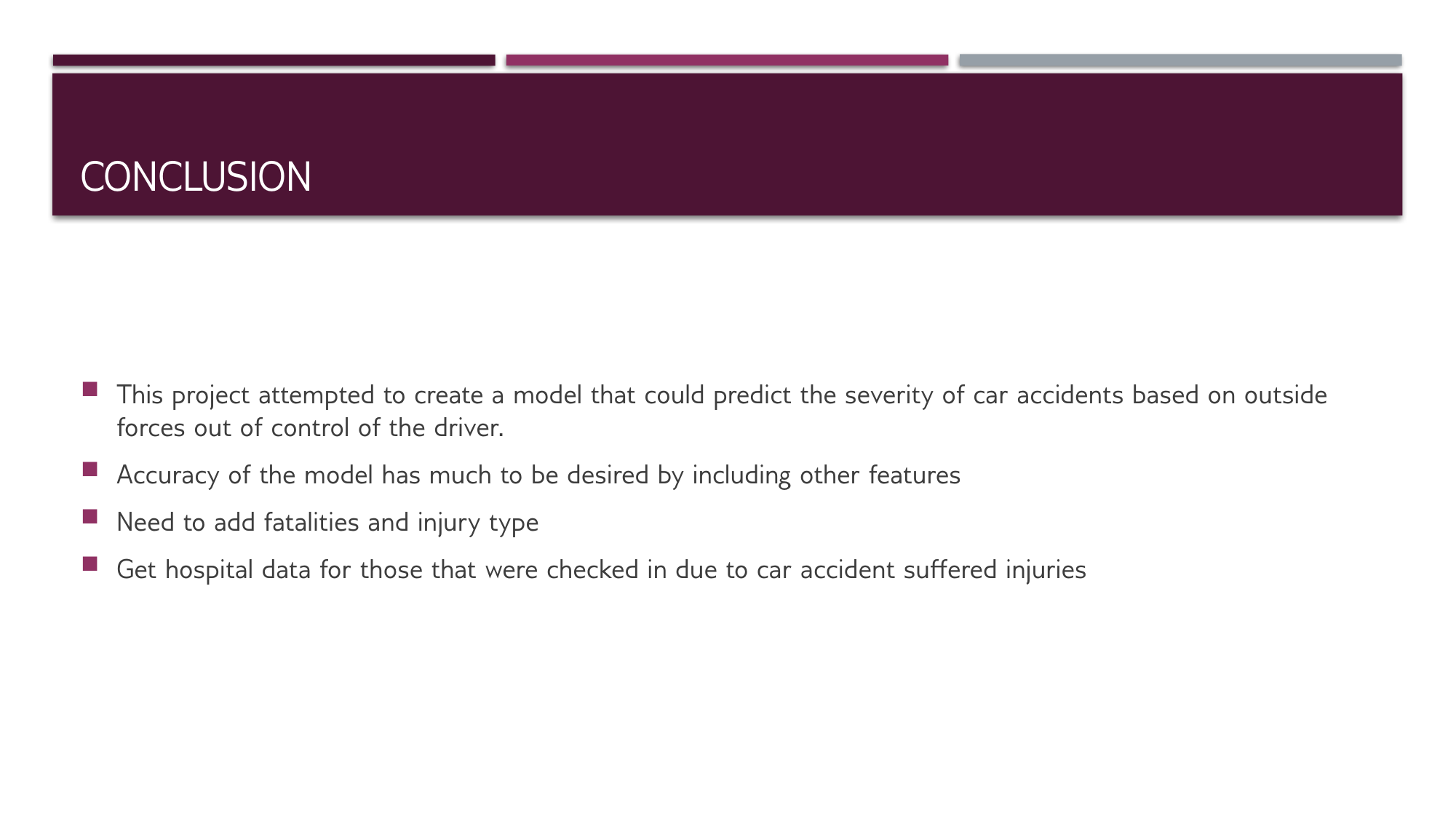

# Conclusion
This project attempted to create a model that could predict the severity of car accidents based on outside forces out of control of the driver.
Accuracy of the model has much to be desired by including other features
Need to add fatalities and injury type
Get hospital data for those that were checked in due to car accident suffered injuries